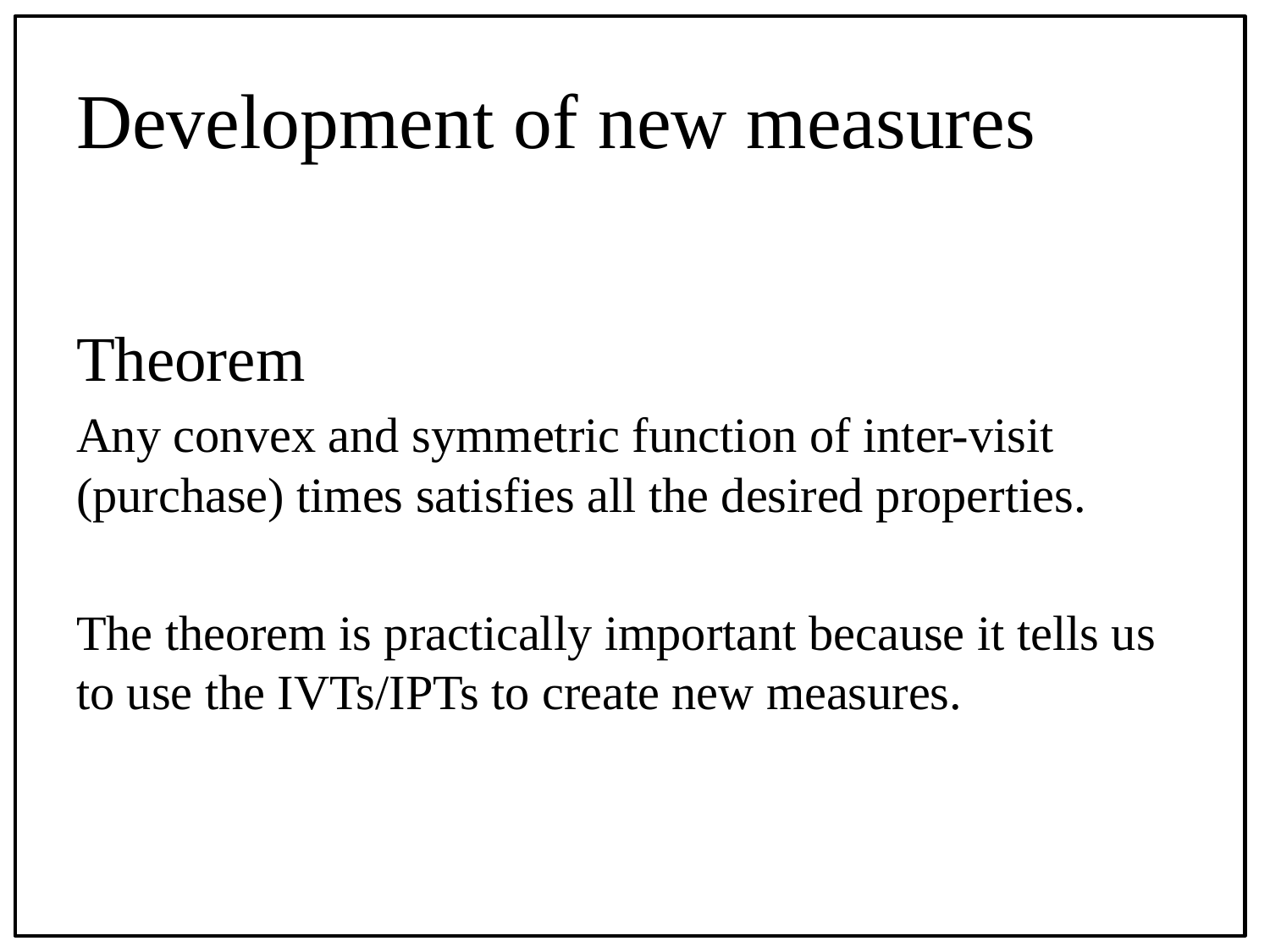

# Development of new measures

Theorem
Any convex and symmetric function of inter-visit (purchase) times satisfies all the desired properties.

The theorem is practically important because it tells us to use the IVTs/IPTs to create new measures.